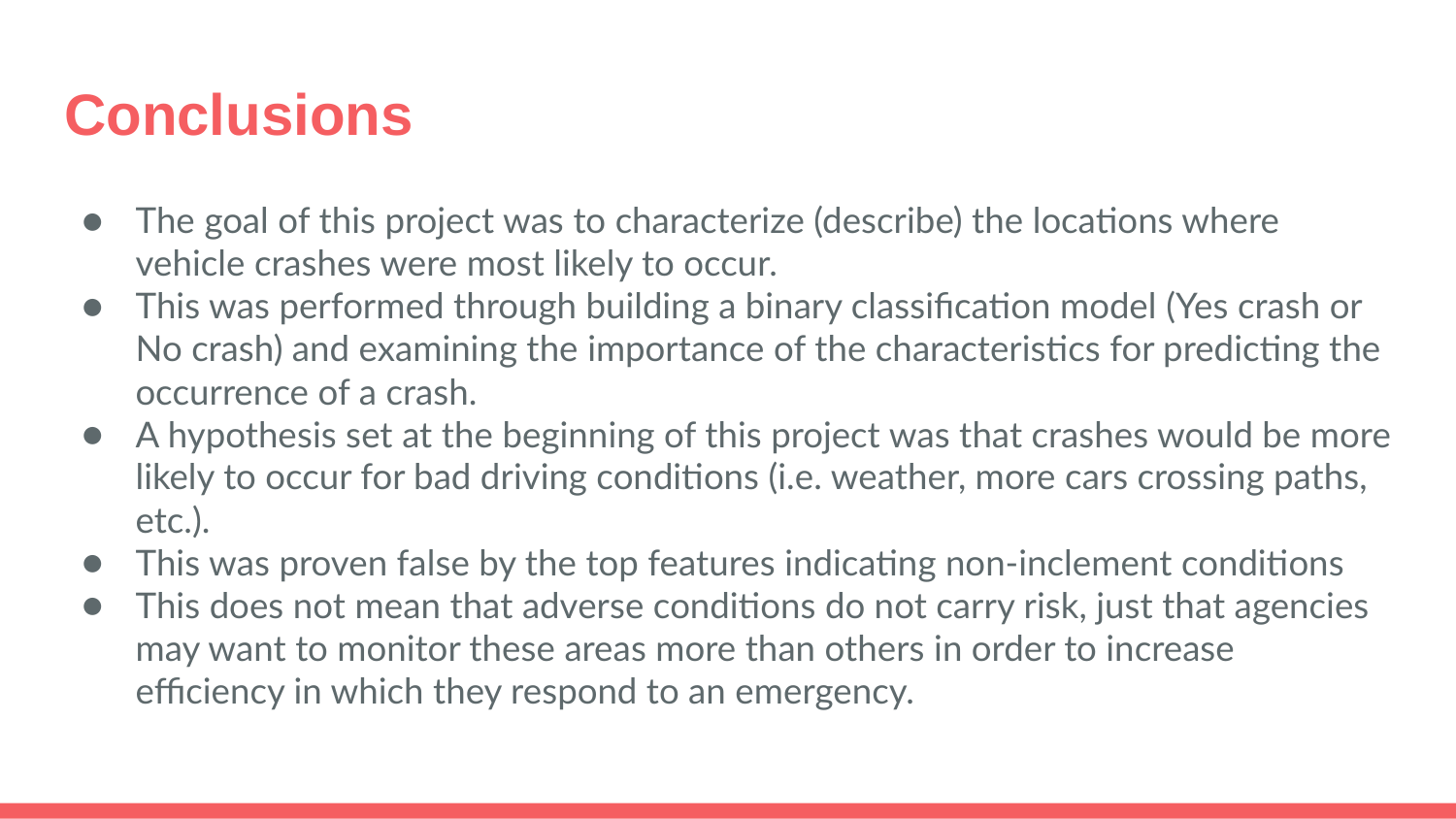

# Conclusions
The goal of this project was to characterize (describe) the locations where vehicle crashes were most likely to occur.
This was performed through building a binary classification model (Yes crash or No crash) and examining the importance of the characteristics for predicting the occurrence of a crash.
A hypothesis set at the beginning of this project was that crashes would be more likely to occur for bad driving conditions (i.e. weather, more cars crossing paths, etc.).
This was proven false by the top features indicating non-inclement conditions
This does not mean that adverse conditions do not carry risk, just that agencies may want to monitor these areas more than others in order to increase efficiency in which they respond to an emergency.